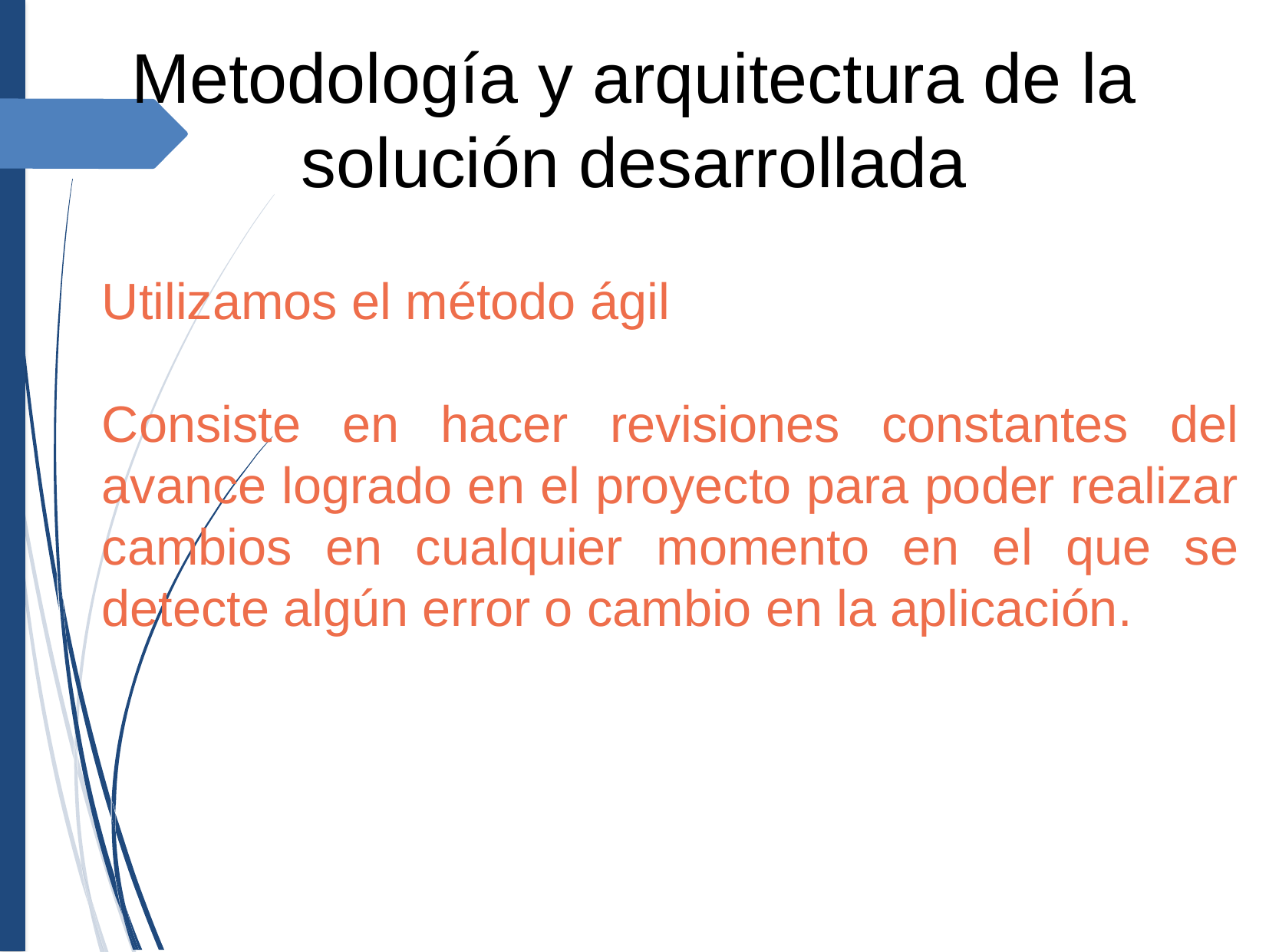

Metodología y arquitectura de la solución desarrollada

Utilizamos el método ágil

Consiste en hacer revisiones constantes del avance logrado en el proyecto para poder realizar cambios en cualquier momento en el que se detecte algún error o cambio en la aplicación.